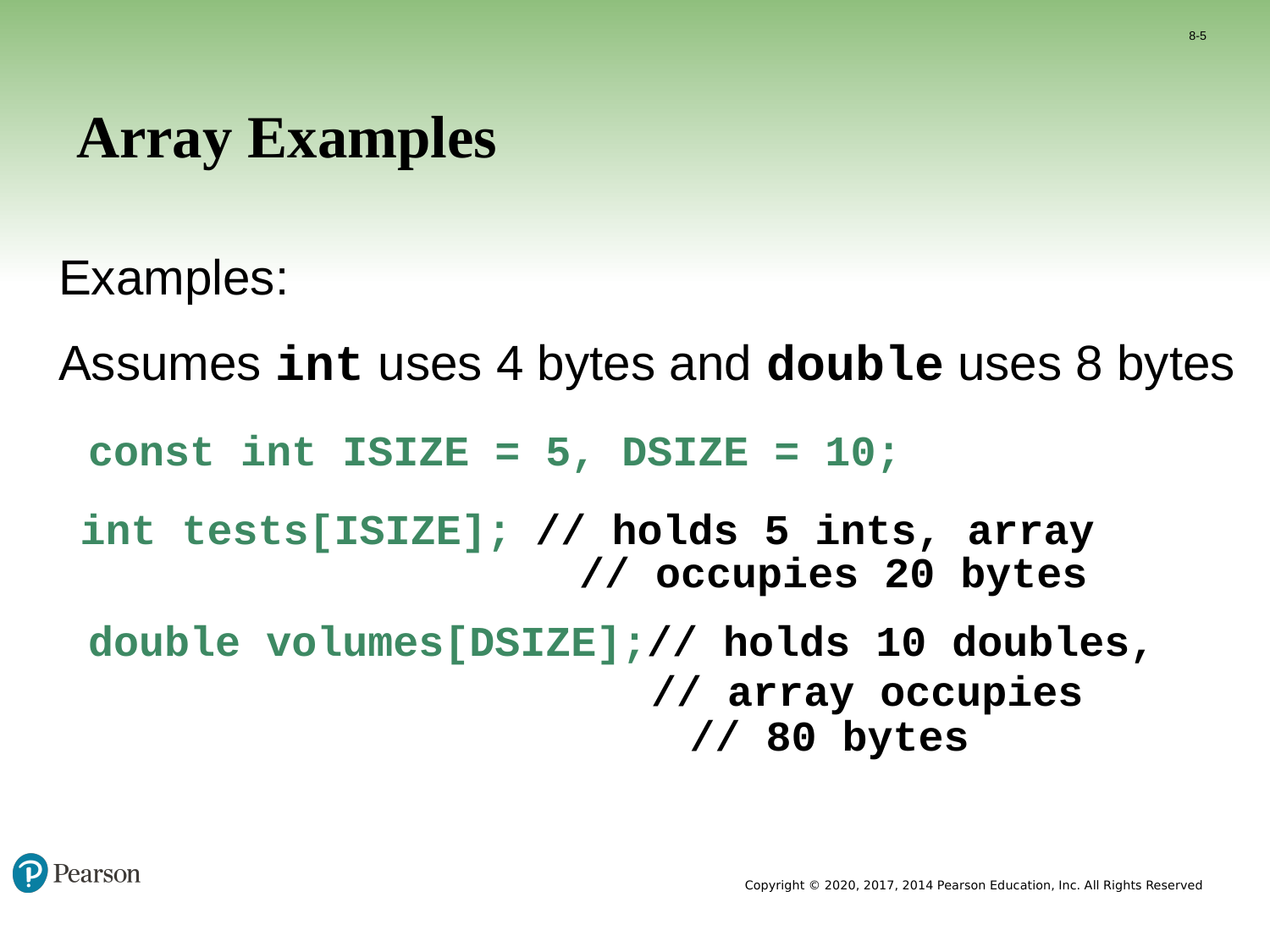

8-5
# Array Examples
Examples:
Assumes int uses 4 bytes and double uses 8 bytes
 const int ISIZE = 5, DSIZE = 10;
	int tests[ISIZE];  // holds 5 ints, array
                           // occupies 20 bytes
 double volumes[DSIZE];// holds 10 doubles,
                    // array occupies
					    // 80 bytes